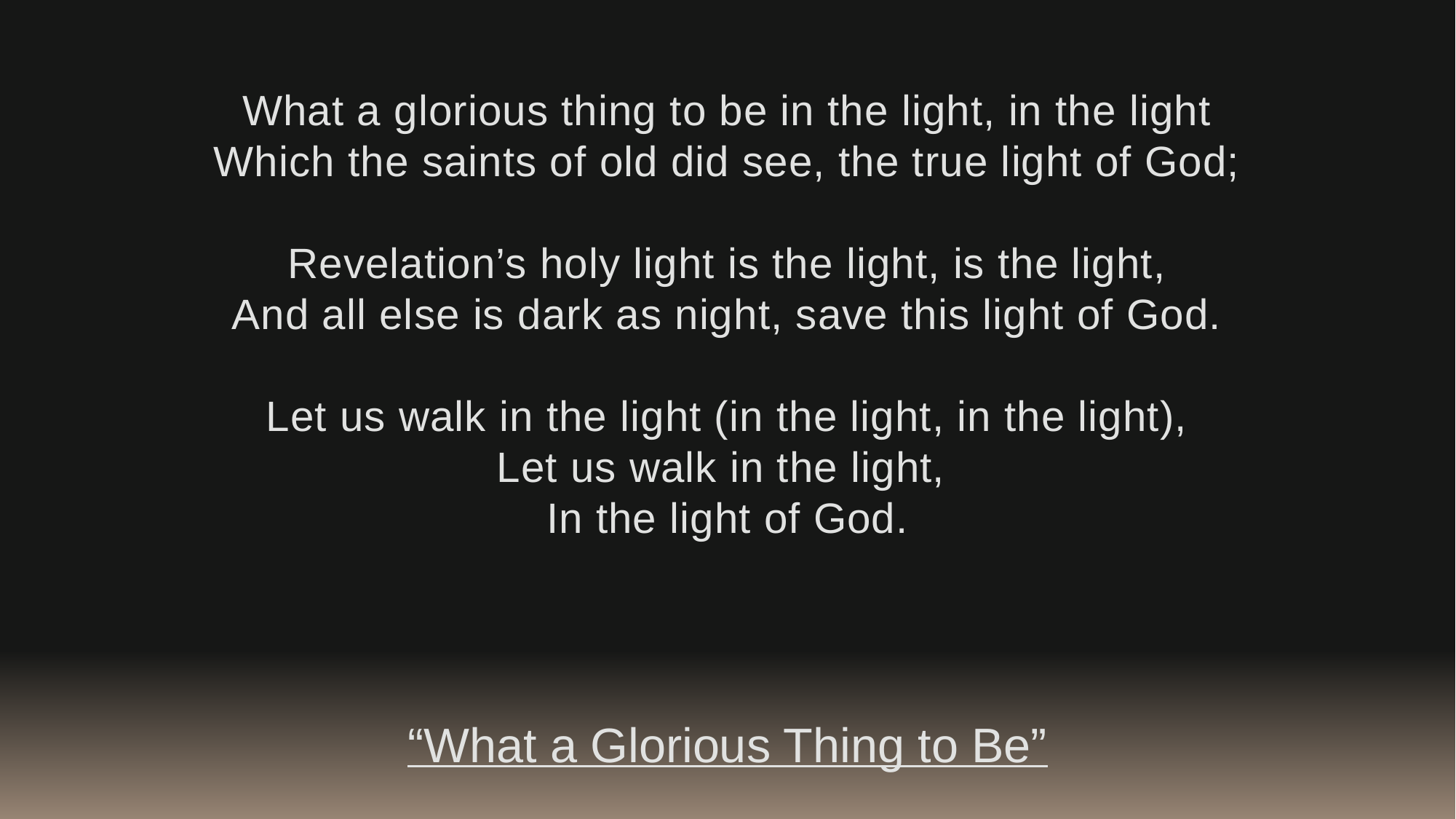

What a glorious thing to be in the light, in the light
Which the saints of old did see, the true light of God;

Revelation’s holy light is the light, is the light,
And all else is dark as night, save this light of God.

Let us walk in the light (in the light, in the light),
Let us walk in the light,
In the light of God.

“What a Glorious Thing to Be”